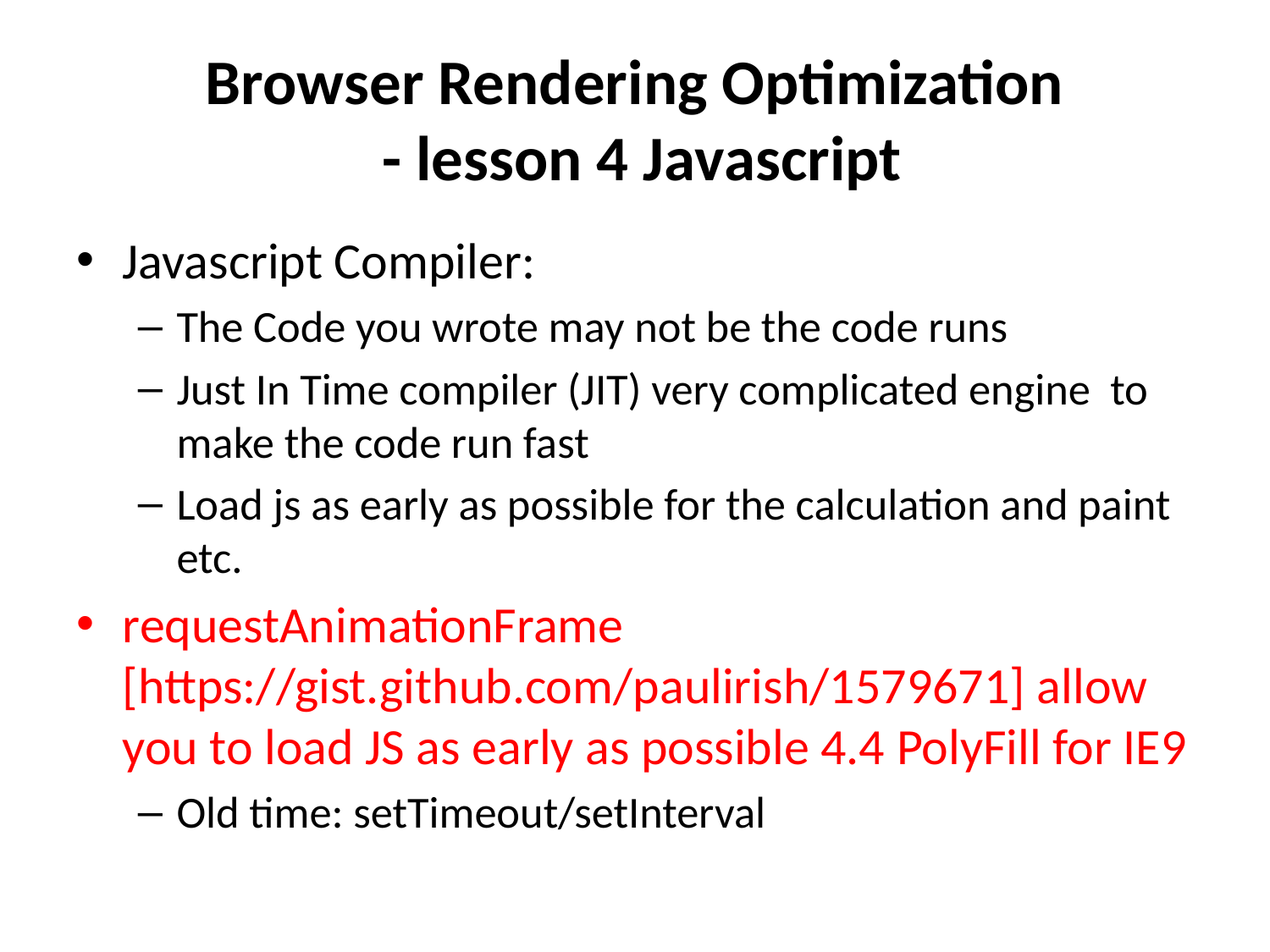

# Browser Rendering Optimization - lesson 4 Javascript
Javascript Compiler:
The Code you wrote may not be the code runs
Just In Time compiler (JIT) very complicated engine  to make the code run fast
Load js as early as possible for the calculation and paint etc.
requestAnimationFrame [https://gist.github.com/paulirish/1579671] allow you to load JS as early as possible 4.4 PolyFill for IE9
Old time: setTimeout/setInterval